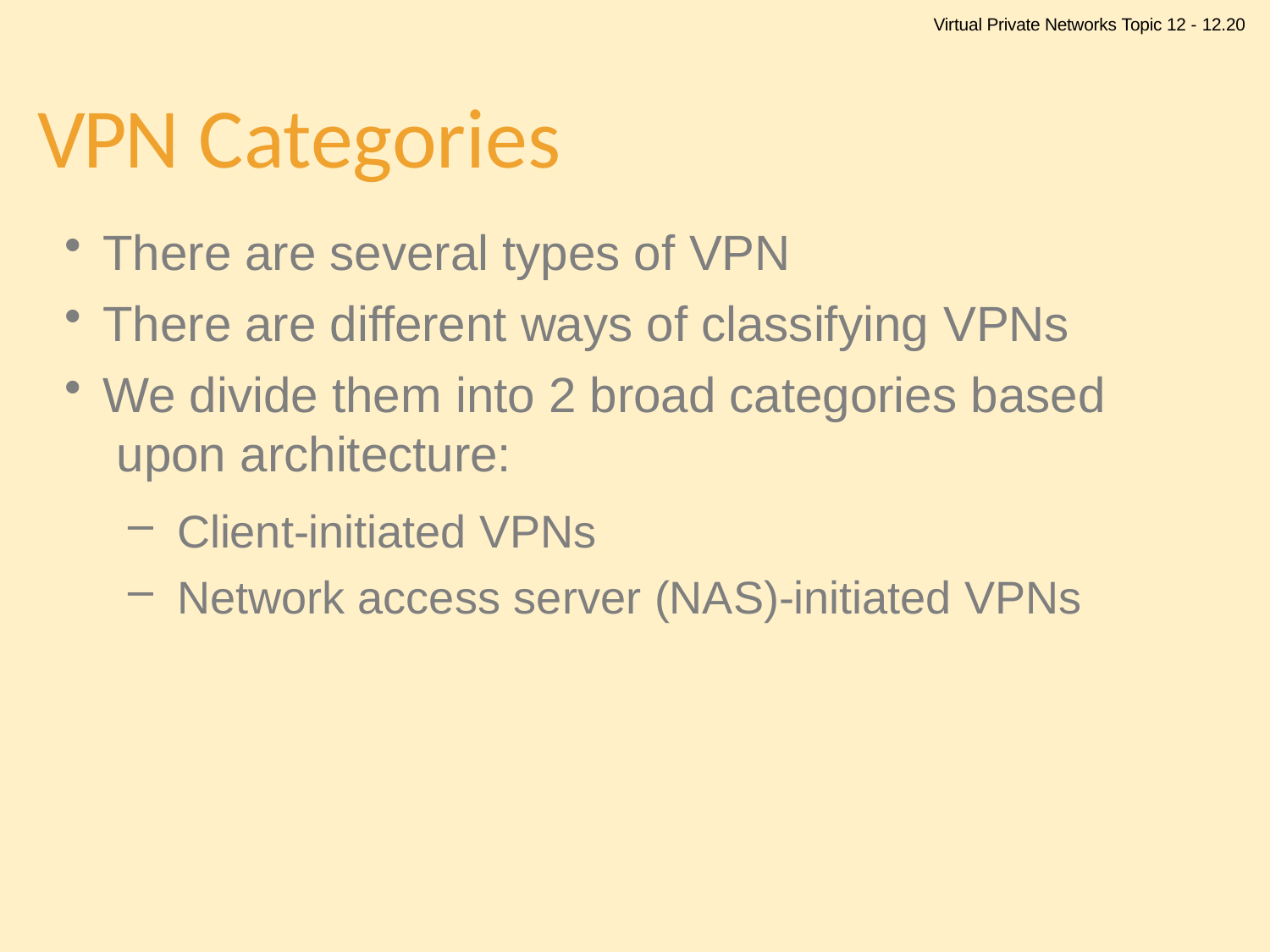

Virtual Private Networks Topic 12 - 12.20
# VPN Categories
There are several types of VPN
There are different ways of classifying VPNs
We divide them into 2 broad categories based  upon architecture:
Client-initiated VPNs
Network access server (NAS)-initiated VPNs